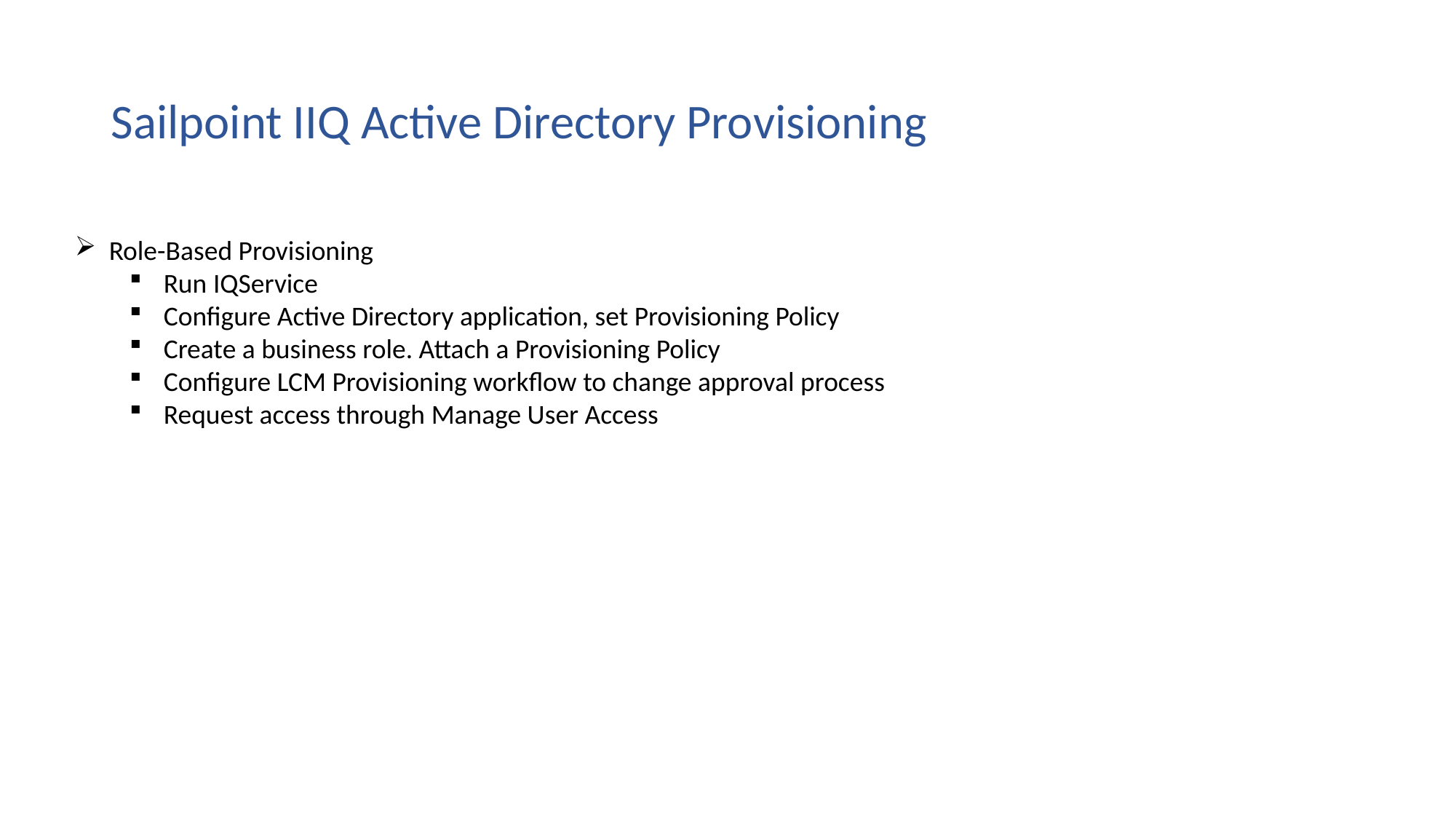

# Sailpoint IIQ Active Directory Provisioning
Role-Based Provisioning
Run IQService
Configure Active Directory application, set Provisioning Policy
Create a business role. Attach a Provisioning Policy
Configure LCM Provisioning workflow to change approval process
Request access through Manage User Access